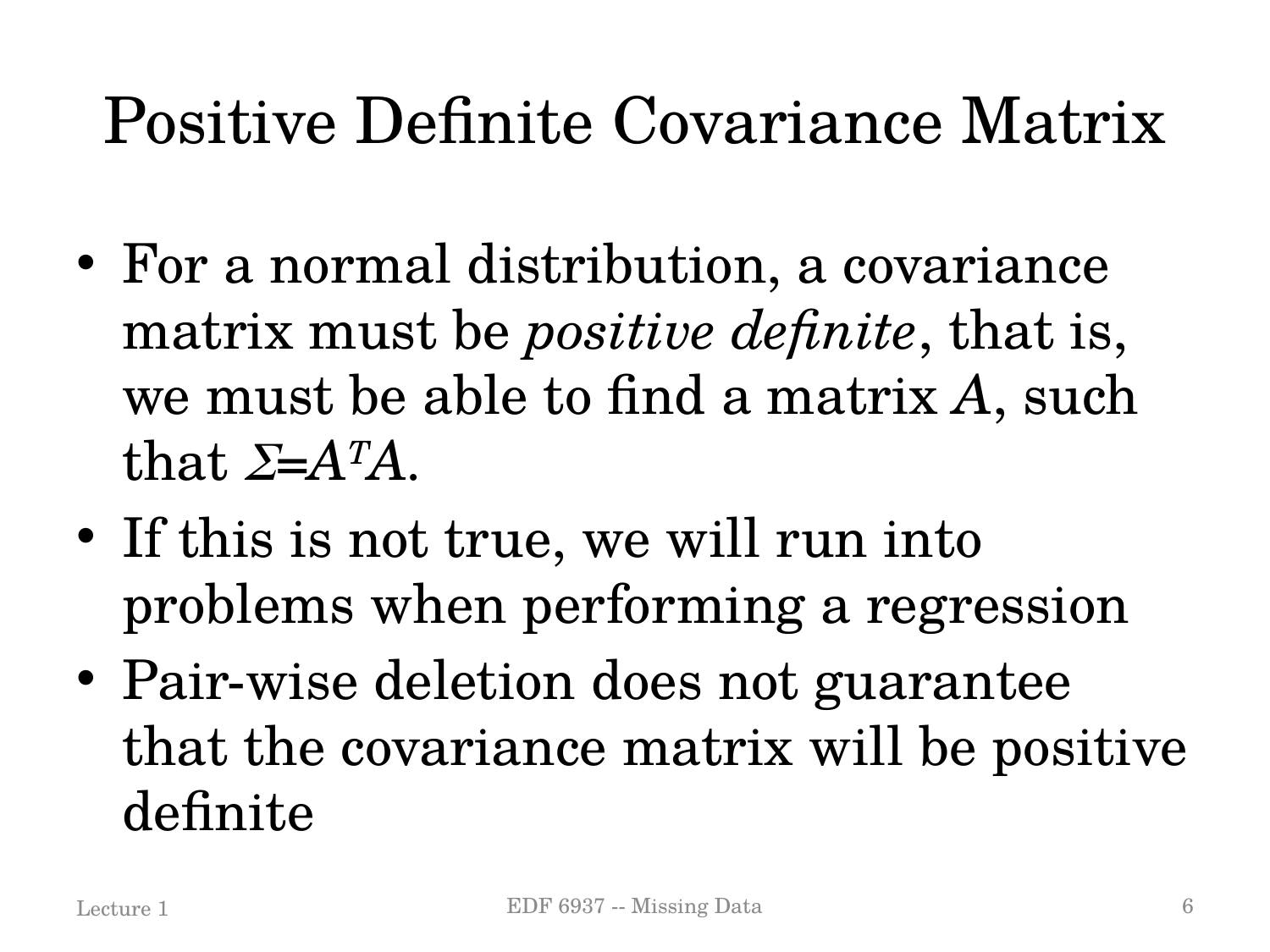

# Positive Definite Covariance Matrix
For a normal distribution, a covariance matrix must be positive definite, that is, we must be able to find a matrix A, such that Σ=ATA.
If this is not true, we will run into problems when performing a regression
Pair-wise deletion does not guarantee that the covariance matrix will be positive definite
Lecture 1
EDF 6937 -- Missing Data
6